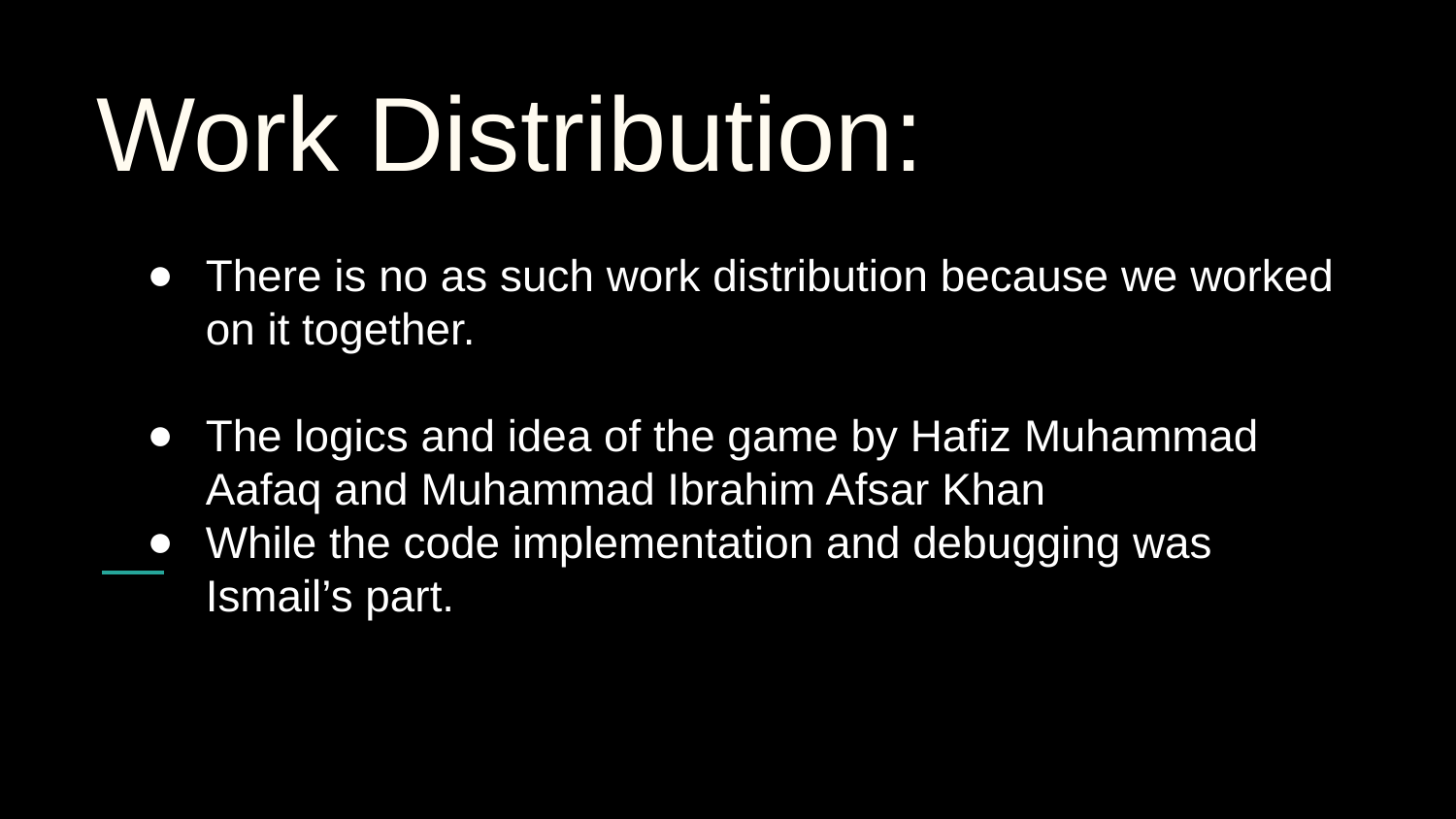

# Work Distribution:
There is no as such work distribution because we worked on it together.

The logics and idea of the game by Hafiz Muhammad Aafaq and Muhammad Ibrahim Afsar Khan
While the code implementation and debugging was Ismail’s part.